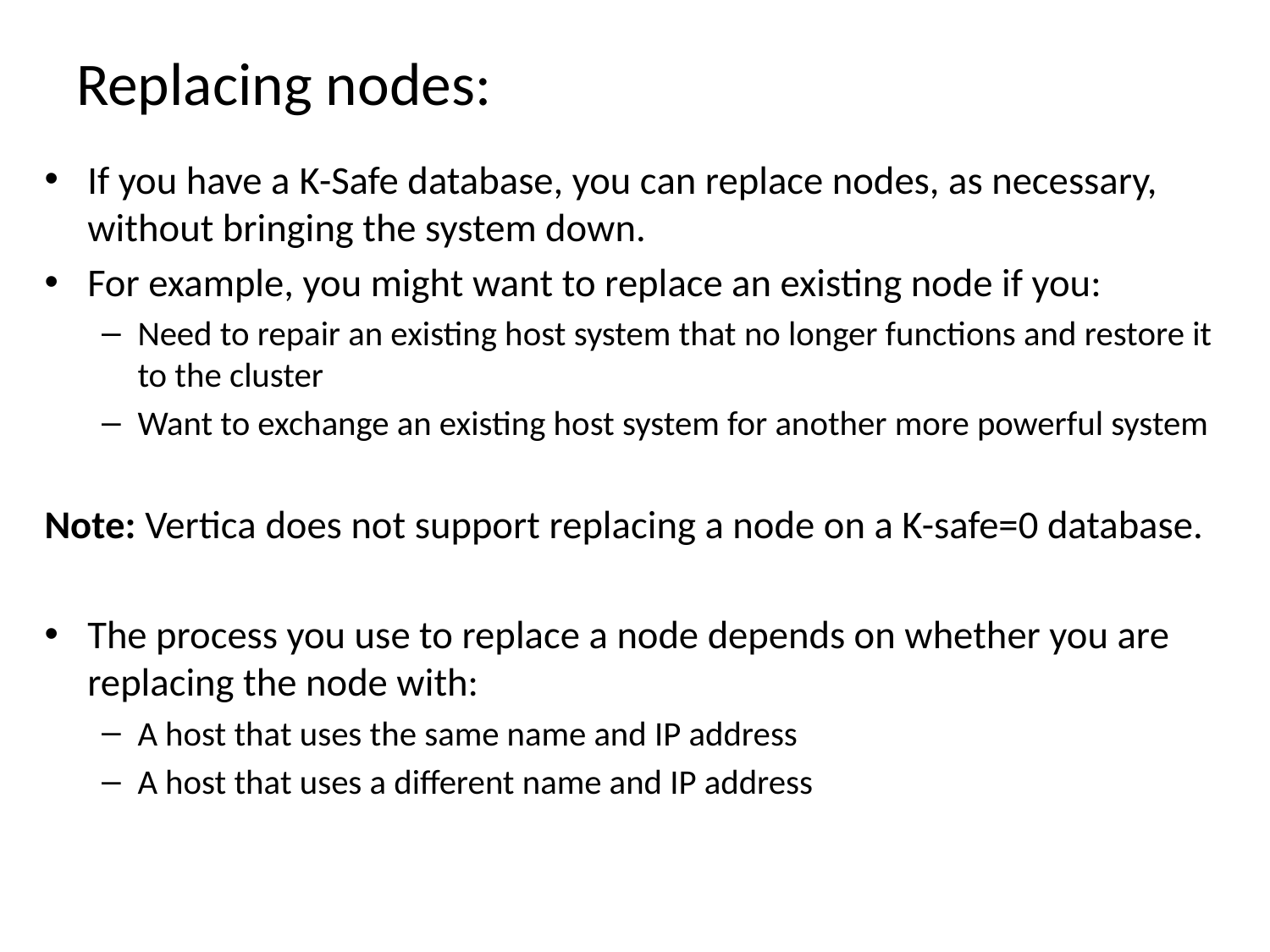

# Replacing nodes:
If you have a K-Safe database, you can replace nodes, as necessary, without bringing the system down.
For example, you might want to replace an existing node if you:
Need to repair an existing host system that no longer functions and restore it to the cluster
Want to exchange an existing host system for another more powerful system

Note: Vertica does not support replacing a node on a K-safe=0 database.

The process you use to replace a node depends on whether you are replacing the node with:
A host that uses the same name and IP address
A host that uses a different name and IP address